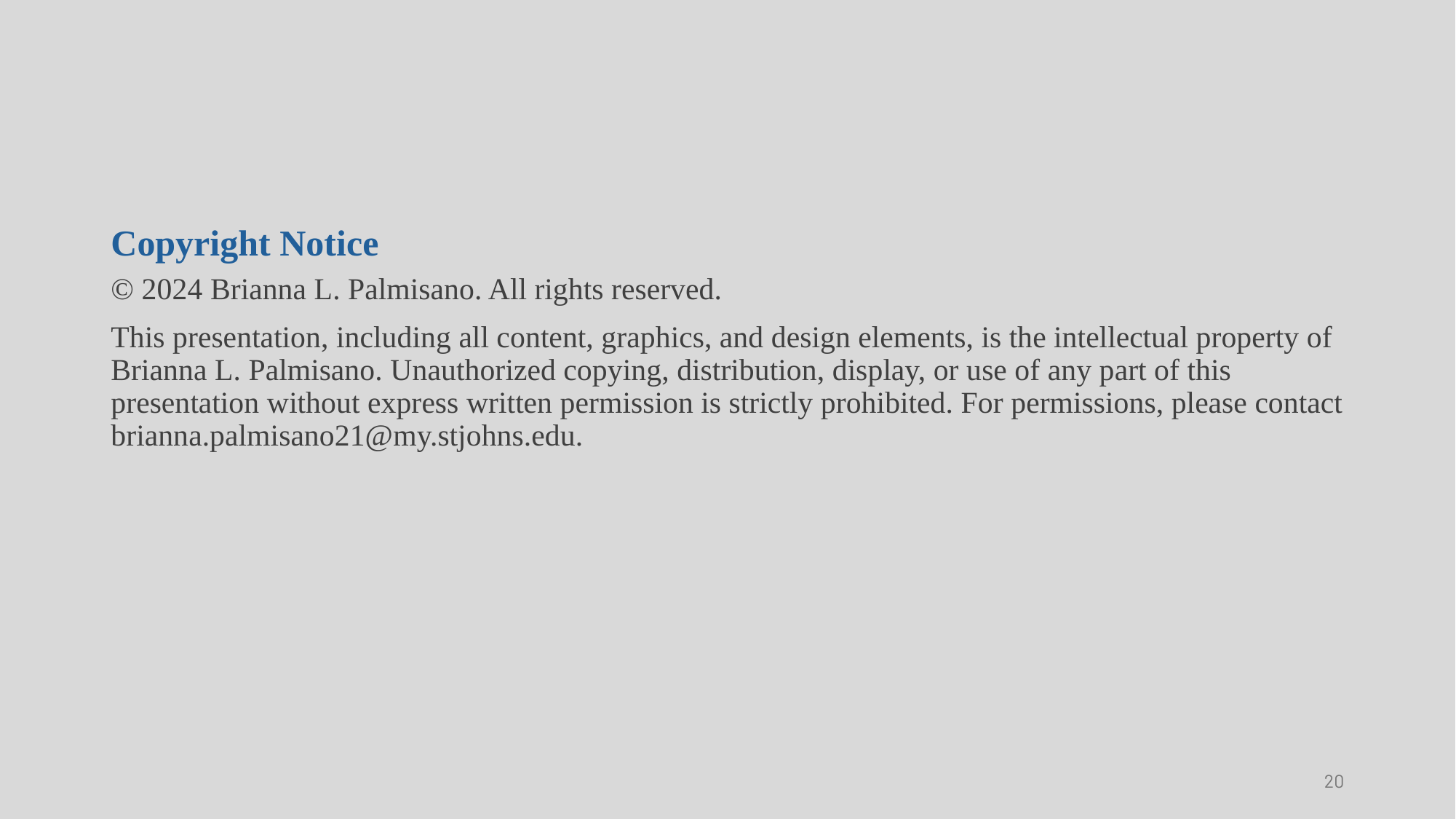

# Copyright Notice
© 2024 Brianna L. Palmisano. All rights reserved.
This presentation, including all content, graphics, and design elements, is the intellectual property of Brianna L. Palmisano. Unauthorized copying, distribution, display, or use of any part of this presentation without express written permission is strictly prohibited. For permissions, please contact brianna.palmisano21@my.stjohns.edu.
20